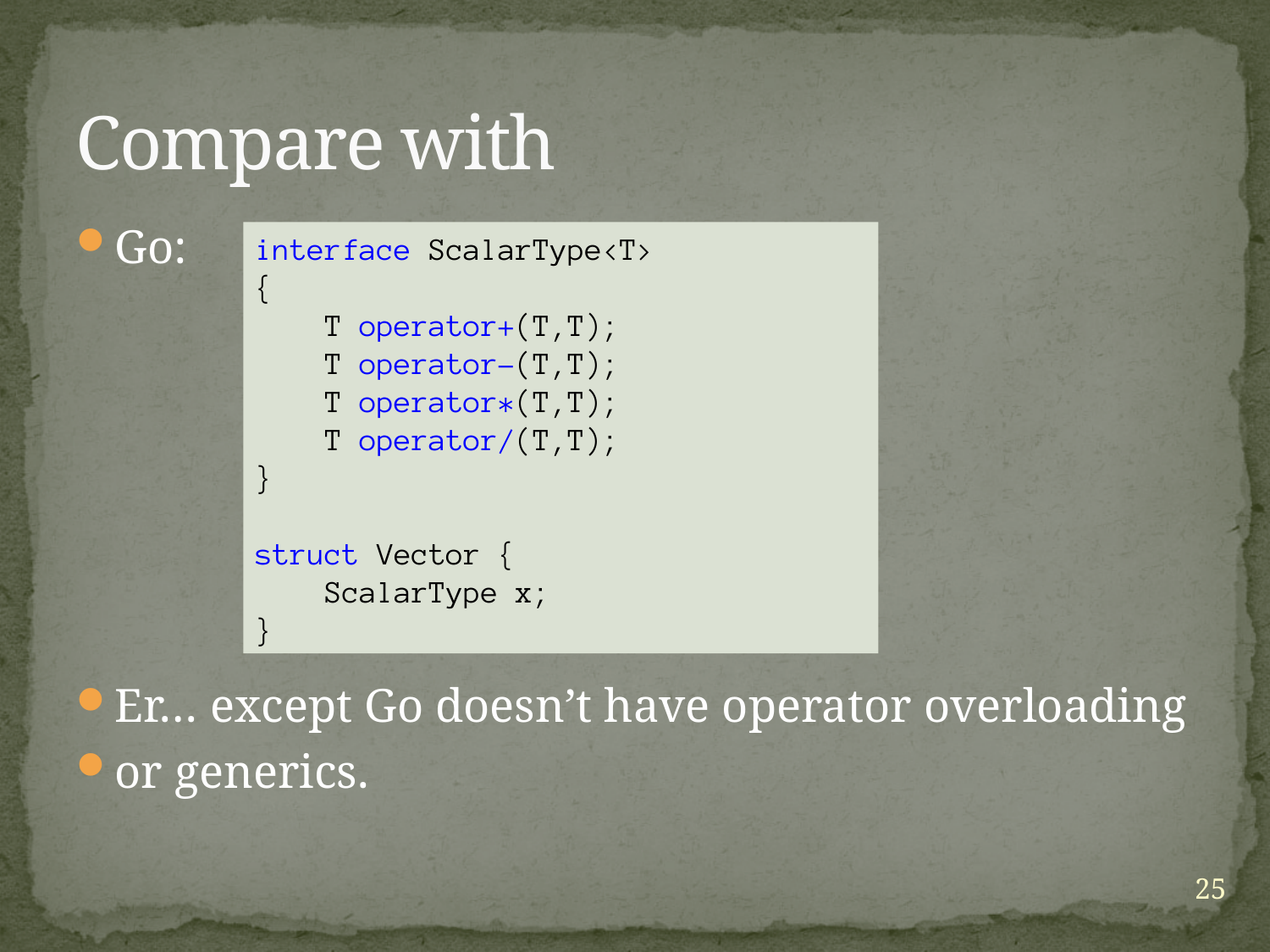

# Compare with
Go:

Er… except Go doesn’t have operator overloading
or generics.
interface ScalarType<T>
{
    T operator+(T,T);
    T operator-(T,T);
    T operator*(T,T);
    T operator/(T,T);
}

struct Vector {
    ScalarType x;
}
25